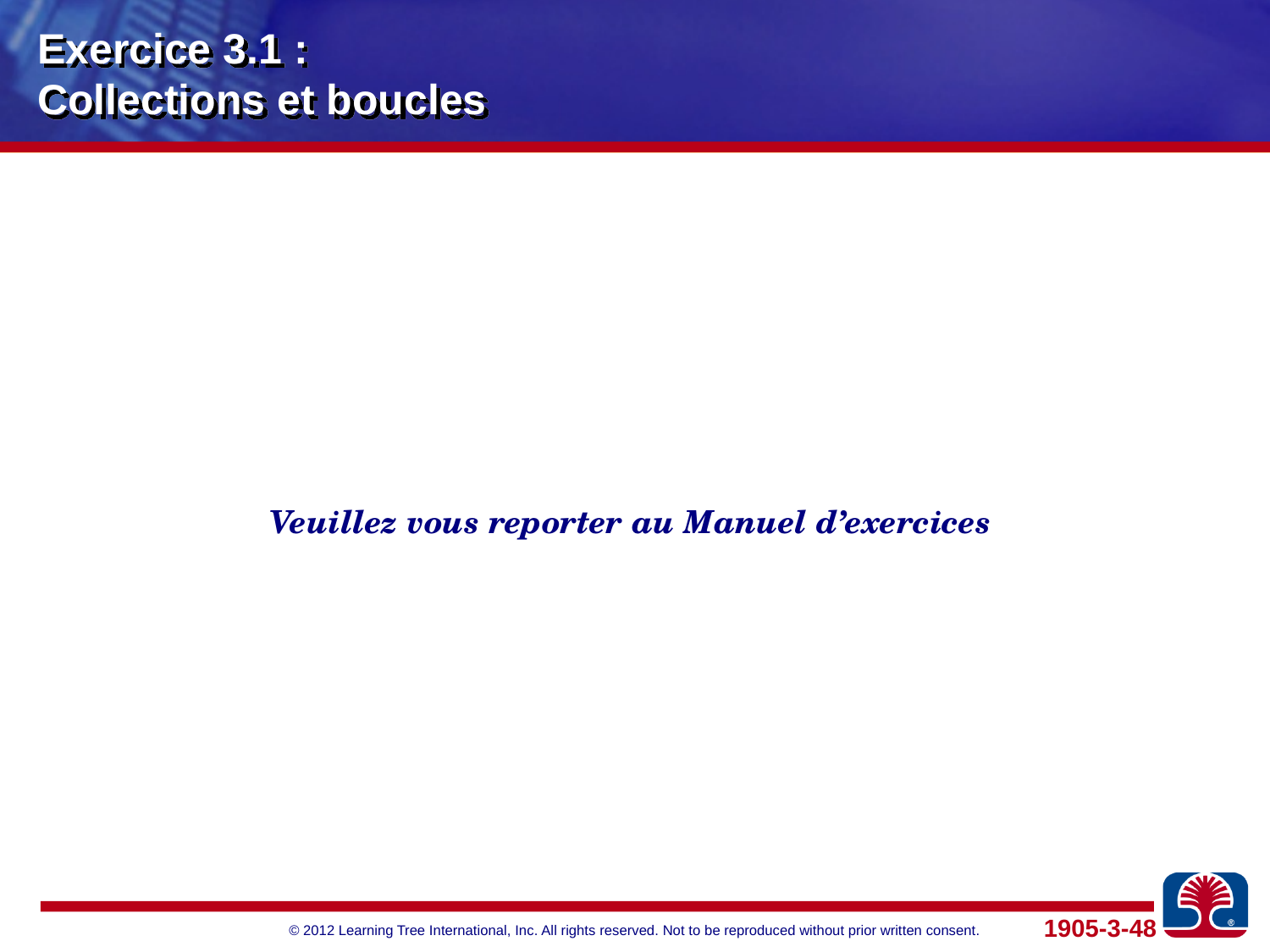

# Exercice 3.1 : Collections et boucles
Veuillez vous reporter au Manuel d’exercices